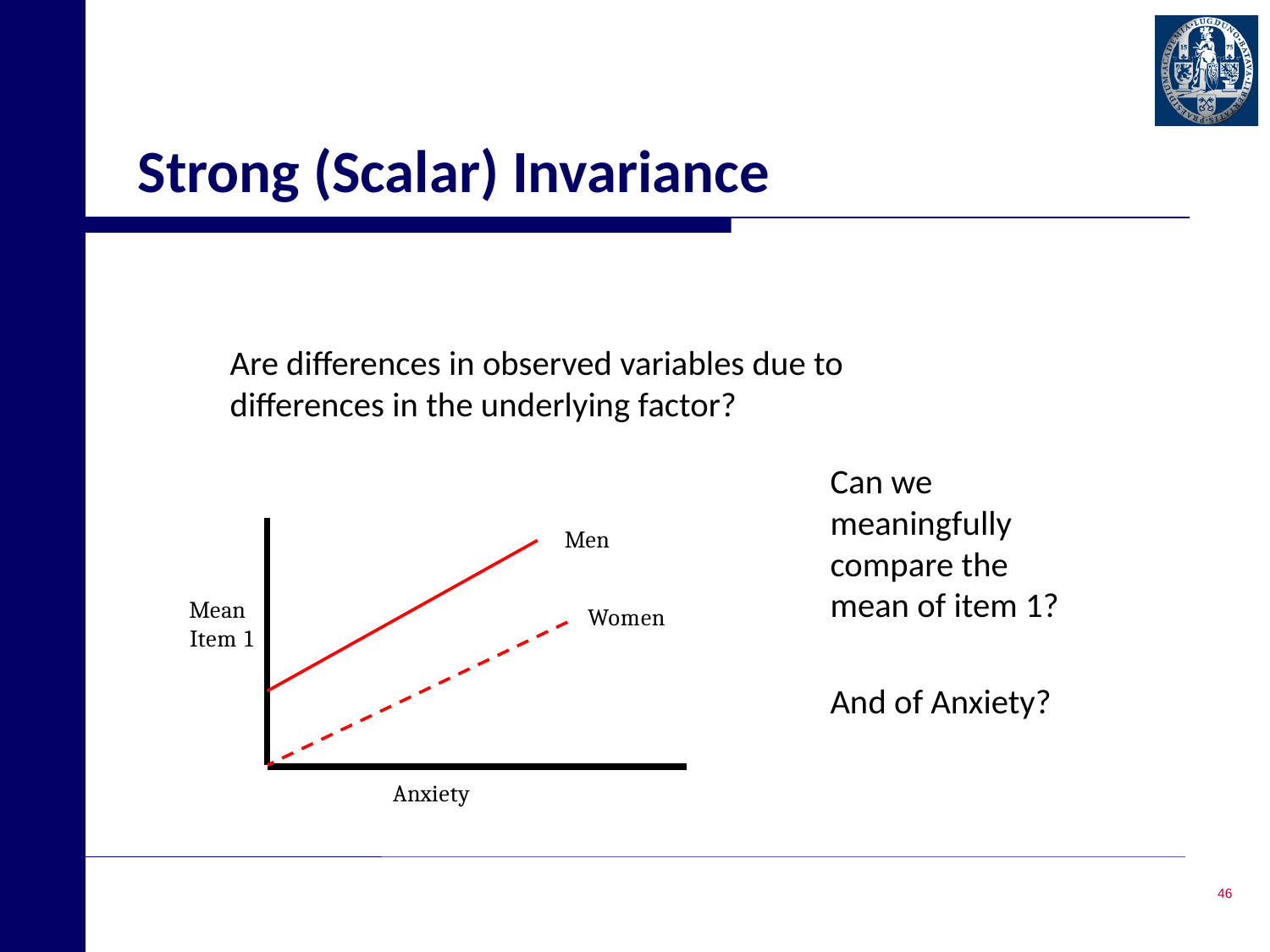

# Strong (Scalar) Invariance

Are differences in observed variables due to differences in the underlying factor?

Can we meaningfully compare the mean of item 1?

And of Anxiety?

Men
Mean
Item 1
Women
Anxiety
46